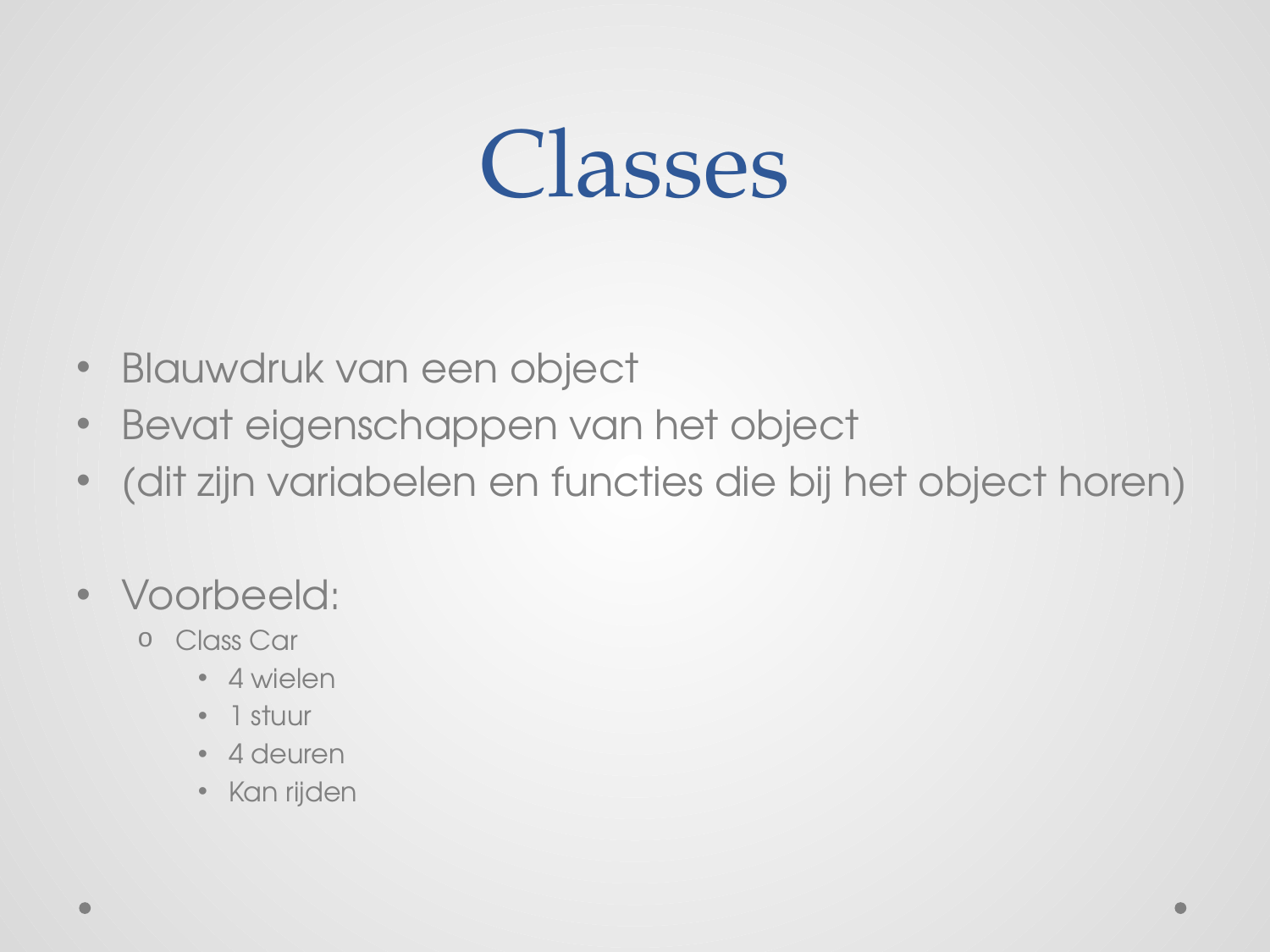

# Classes

Blauwdruk van een object
Bevat eigenschappen van het object
(dit zijn variabelen en functies die bij het object horen)

Voorbeeld:
Class Car
4 wielen
1 stuur
4 deuren
Kan rijden